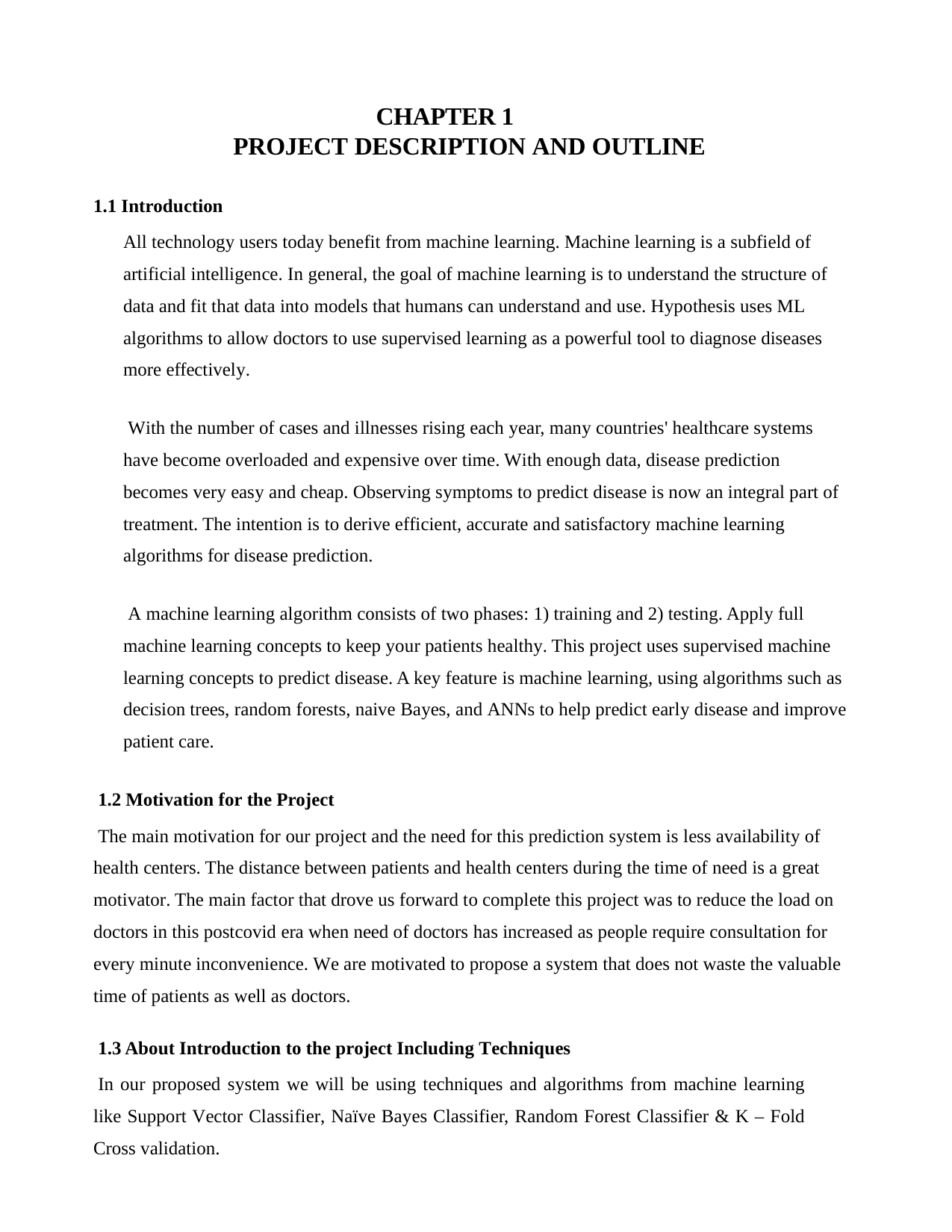

CHAPTER 1
PROJECT DESCRIPTION AND OUTLINE

1.1 Introduction
All technology users today benefit from machine learning. Machine learning is a subfield of artificial intelligence. In general, the goal of machine learning is to understand the structure of data and fit that data into models that humans can understand and use. Hypothesis uses ML algorithms to allow doctors to use supervised learning as a powerful tool to diagnose diseases more effectively.

With the number of cases and illnesses rising each year, many countries' healthcare systems have become overloaded and expensive over time. With enough data, disease prediction becomes very easy and cheap. Observing symptoms to predict disease is now an integral part of treatment. The intention is to derive efficient, accurate and satisfactory machine learning algorithms for disease prediction.

A machine learning algorithm consists of two phases: 1) training and 2) testing. Apply full machine learning concepts to keep your patients healthy. This project uses supervised machine learning concepts to predict disease. A key feature is machine learning, using algorithms such as decision trees, random forests, naive Bayes, and ANNs to help predict early disease and improve patient care.

1.2 Motivation for the Project
The main motivation for our project and the need for this prediction system is less availability of health centers. The distance between patients and health centers during the time of need is a great motivator. The main factor that drove us forward to complete this project was to reduce the load on doctors in this postcovid era when need of doctors has increased as people require consultation for every minute inconvenience. We are motivated to propose a system that does not waste the valuable time of patients as well as doctors.

1.3 About Introduction to the project Including Techniques
In our proposed system we will be using techniques and algorithms from machine learning like Support Vector Classifier, Naïve Bayes Classifier, Random Forest Classifier & K – Fold Cross validation.
11